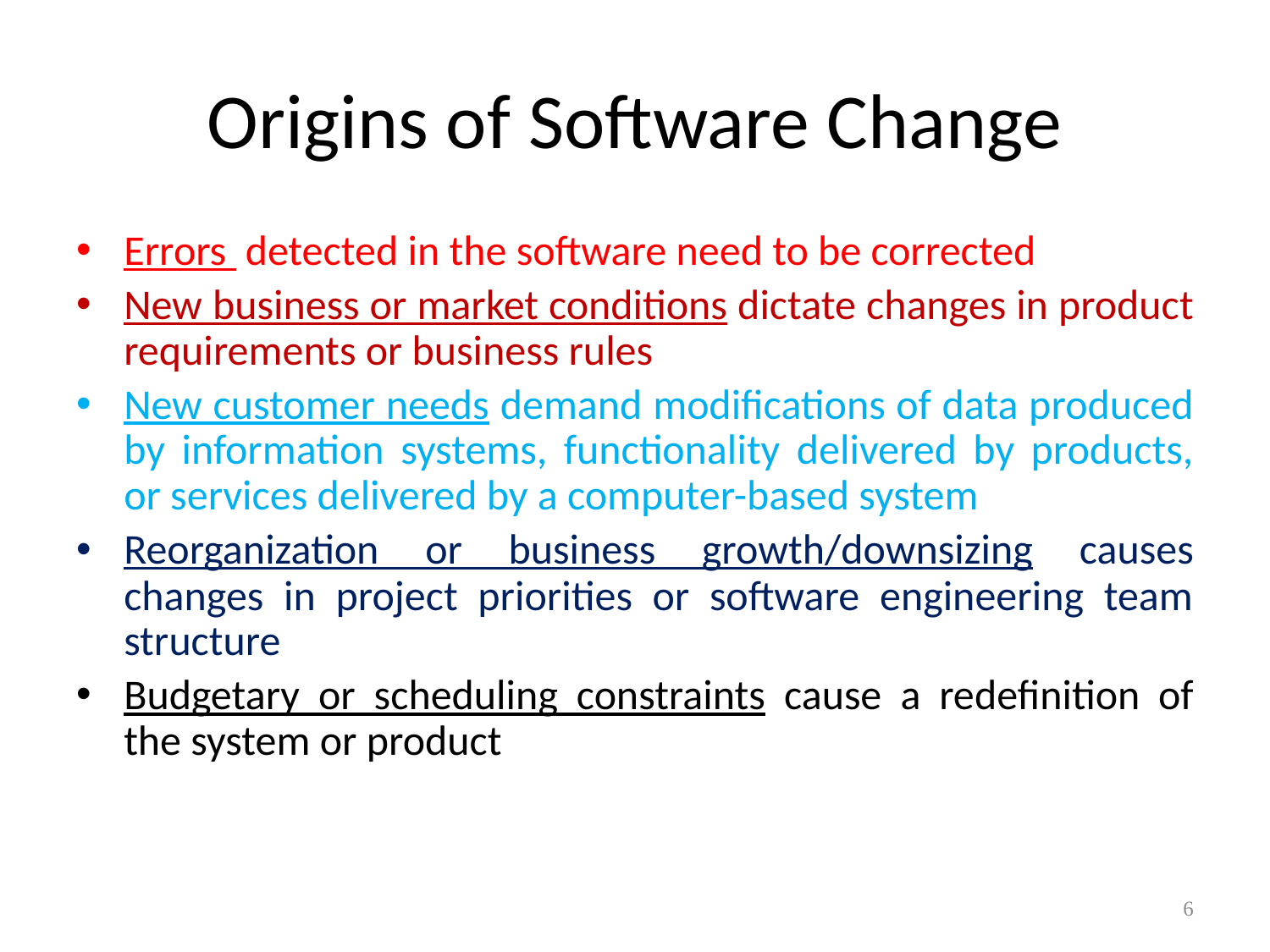

# Origins of Software Change
Errors  detected in the software need to be corrected
New business or market conditions dictate changes in product requirements or business rules
New customer needs demand modifications of data produced by information systems, functionality delivered by products, or services delivered by a computer-based system
Reorganization or business growth/downsizing causes changes in project priorities or software engineering team structure
Budgetary or scheduling constraints cause a redefinition of the system or product

6